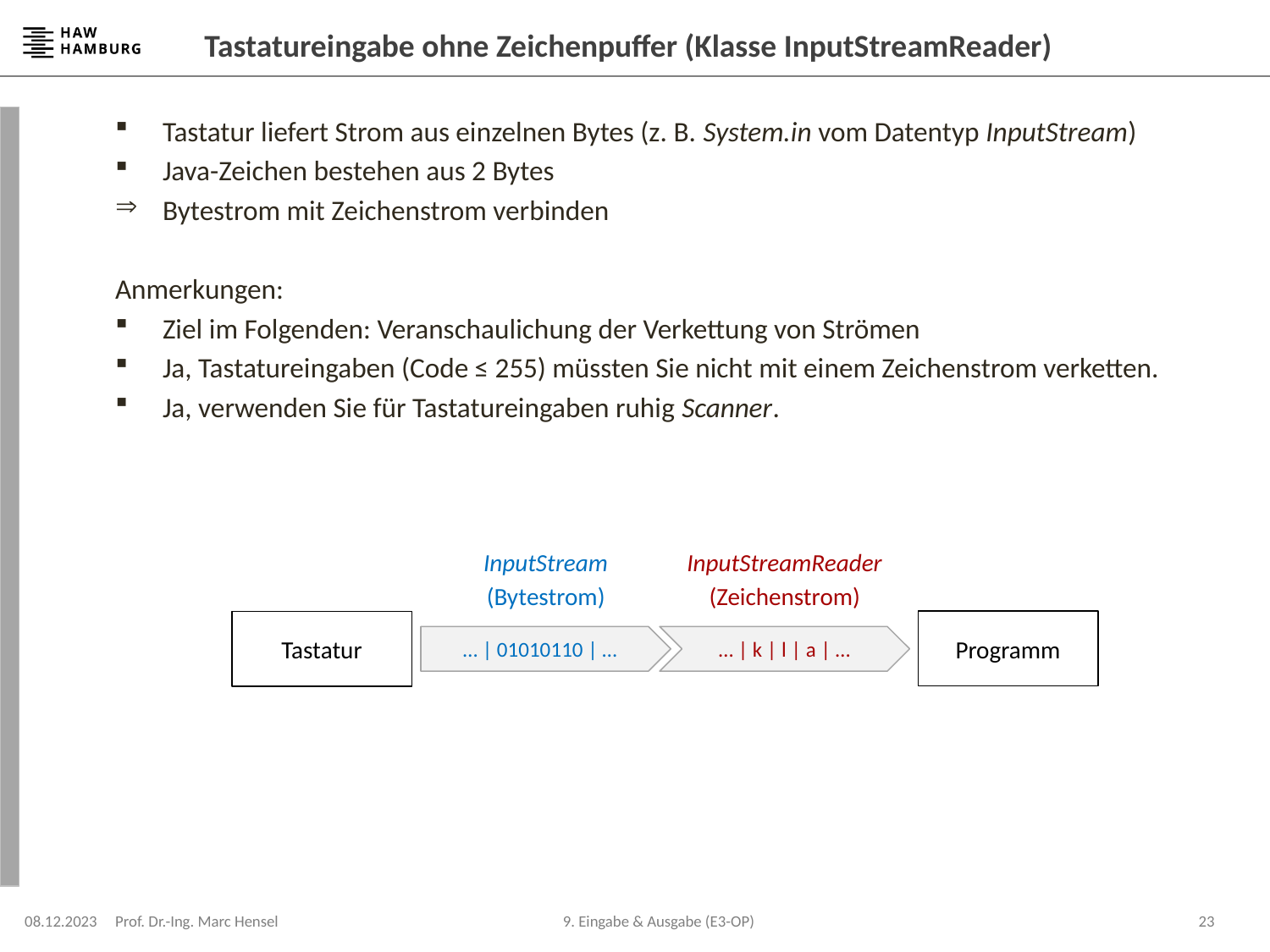

# Tastatureingabe ohne Zeichenpuffer (Klasse InputStreamReader)
Tastatur liefert Strom aus einzelnen Bytes (z. B. System.in vom Datentyp InputStream)
Java-Zeichen bestehen aus 2 Bytes
Bytestrom mit Zeichenstrom verbinden

Anmerkungen:
Ziel im Folgenden: Veranschaulichung der Verkettung von Strömen
Ja, Tastatureingaben (Code ≤ 255) müssten Sie nicht mit einem Zeichenstrom verketten.
Ja, verwenden Sie für Tastatureingaben ruhig Scanner.

InputStream
(Bytestrom)
InputStreamReader
(Zeichenstrom)
Programm
Tastatur
… | 01010110 | …
… | k | l | a | …
08.12.2023
Prof. Dr.-Ing. Marc Hensel
23